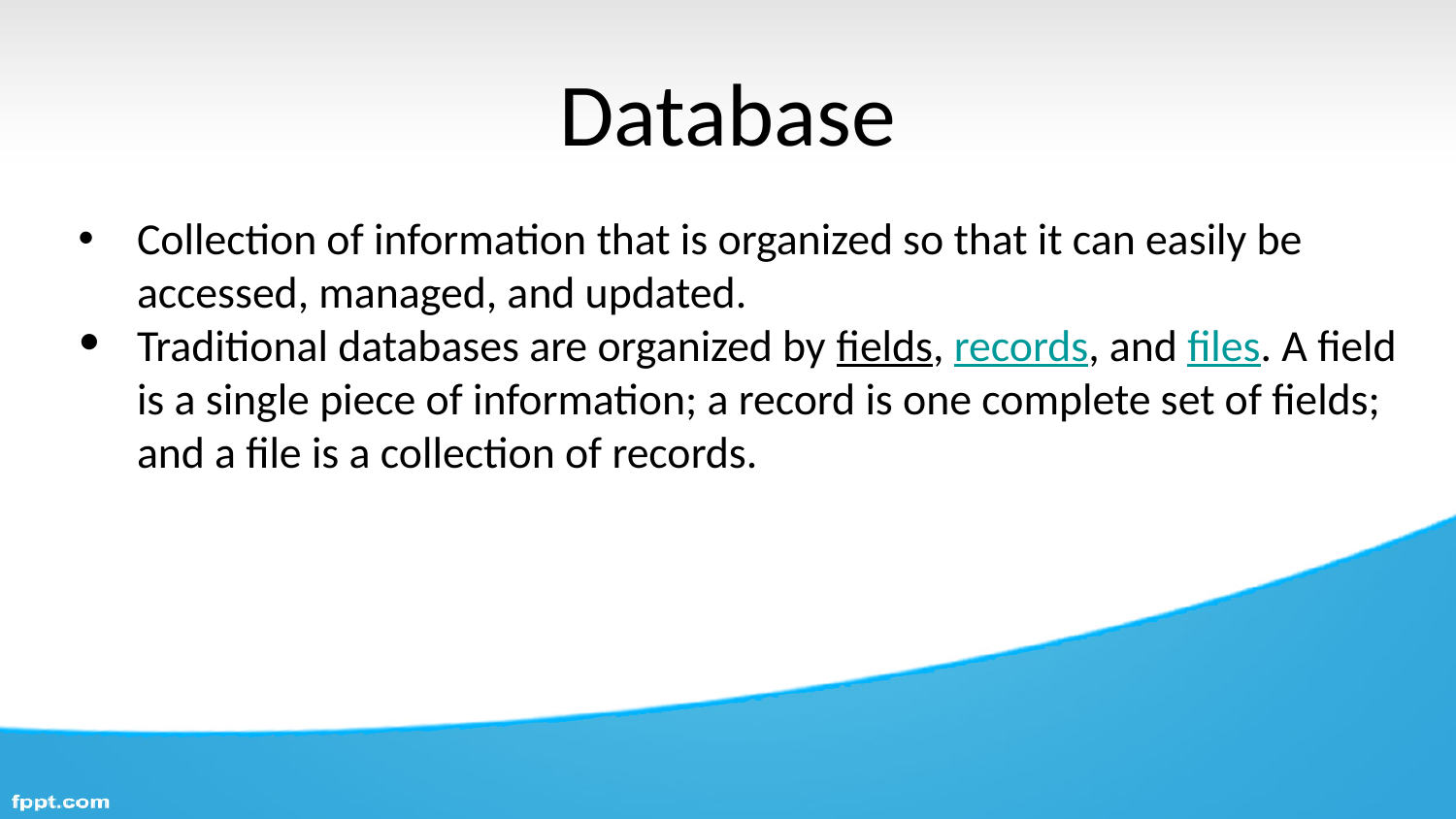

# Database
Collection of information that is organized so that it can easily be accessed, managed, and updated.
Traditional databases are organized by fields, records, and files. A field is a single piece of information; a record is one complete set of fields; and a file is a collection of records.